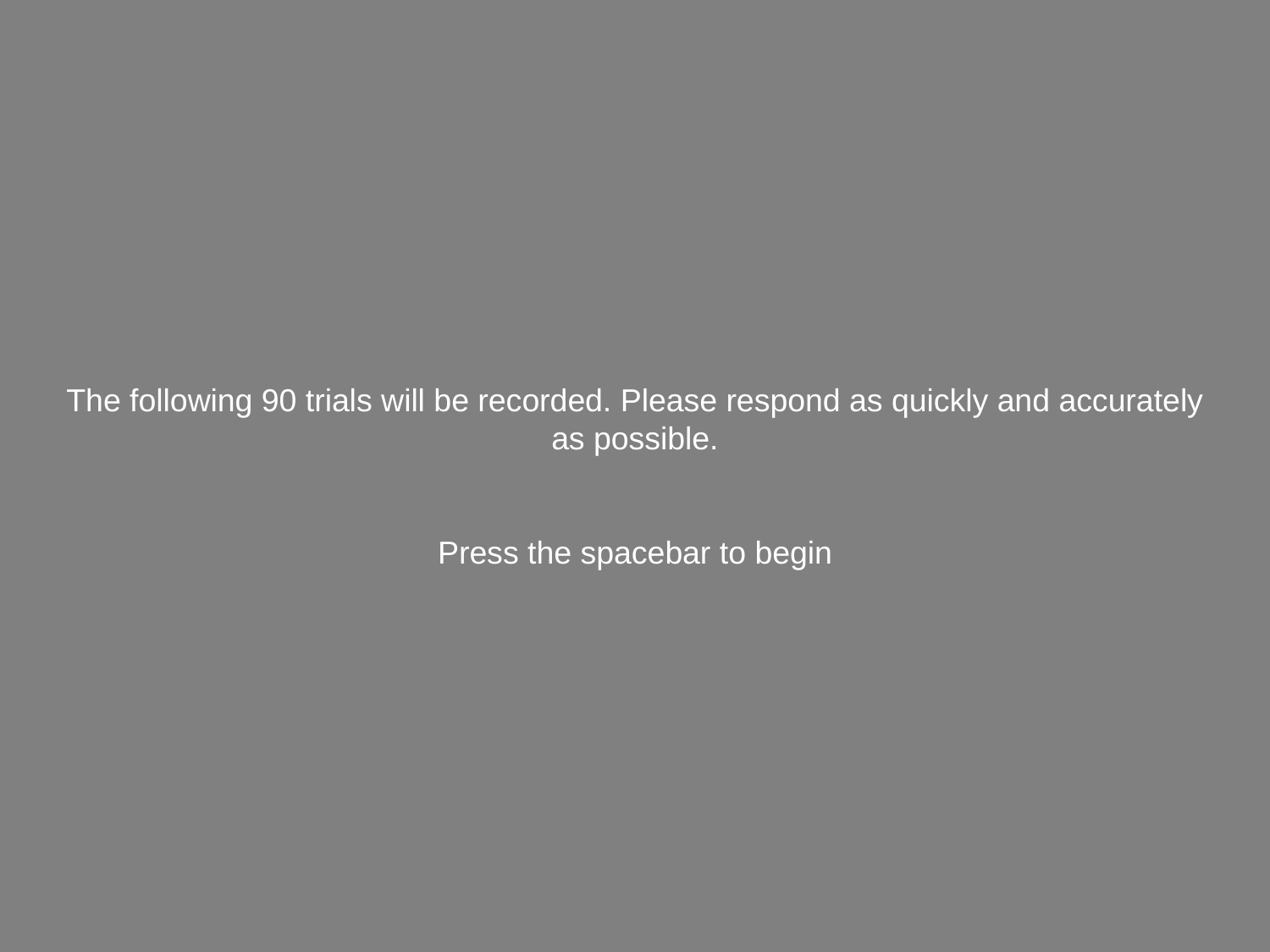

The following 90 trials will be recorded. Please respond as quickly and accurately as possible.

Press the spacebar to begin